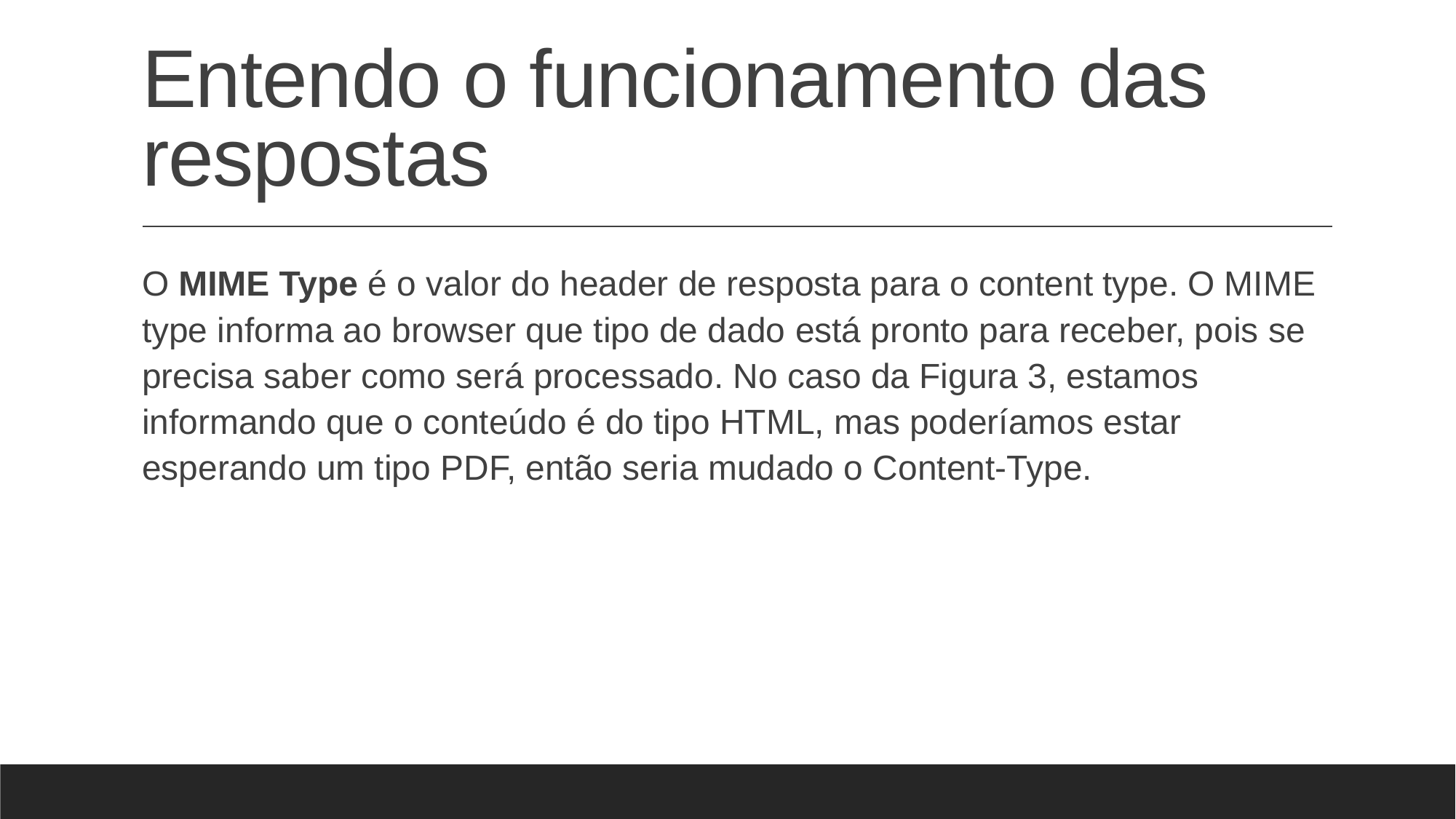

# Entendo o funcionamento das respostas
O MIME Type é o valor do header de resposta para o content type. O MIME type informa ao browser que tipo de dado está pronto para receber, pois se precisa saber como será processado. No caso da Figura 3, estamos informando que o conteúdo é do tipo HTML, mas poderíamos estar esperando um tipo PDF, então seria mudado o Content-Type.